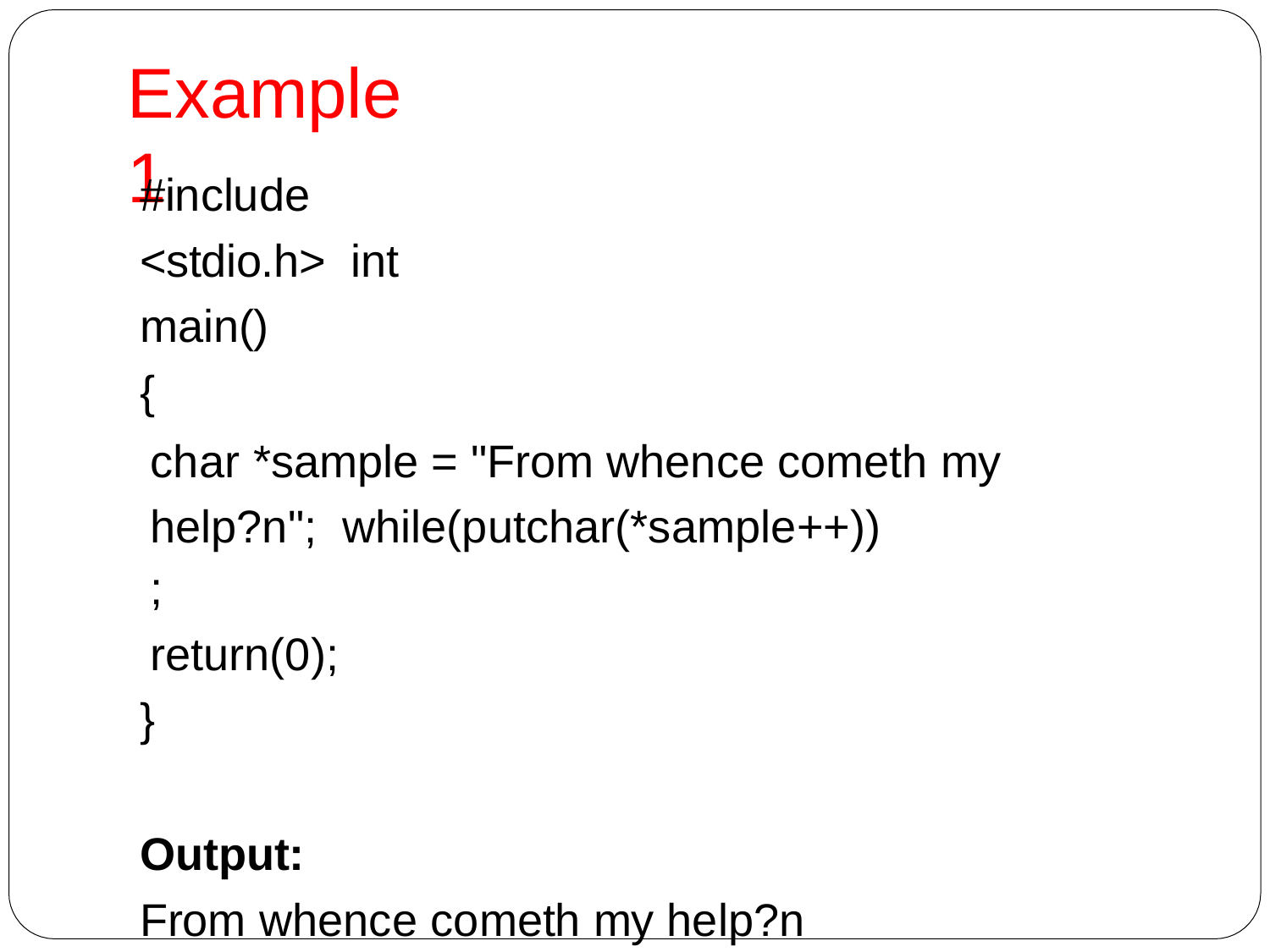

# Example1
#include <stdio.h>  int main()
{
char *sample = "From whence cometh my help?n";  while(putchar(*sample++))
;
return(0);
}

Output:
From whence cometh my help?n